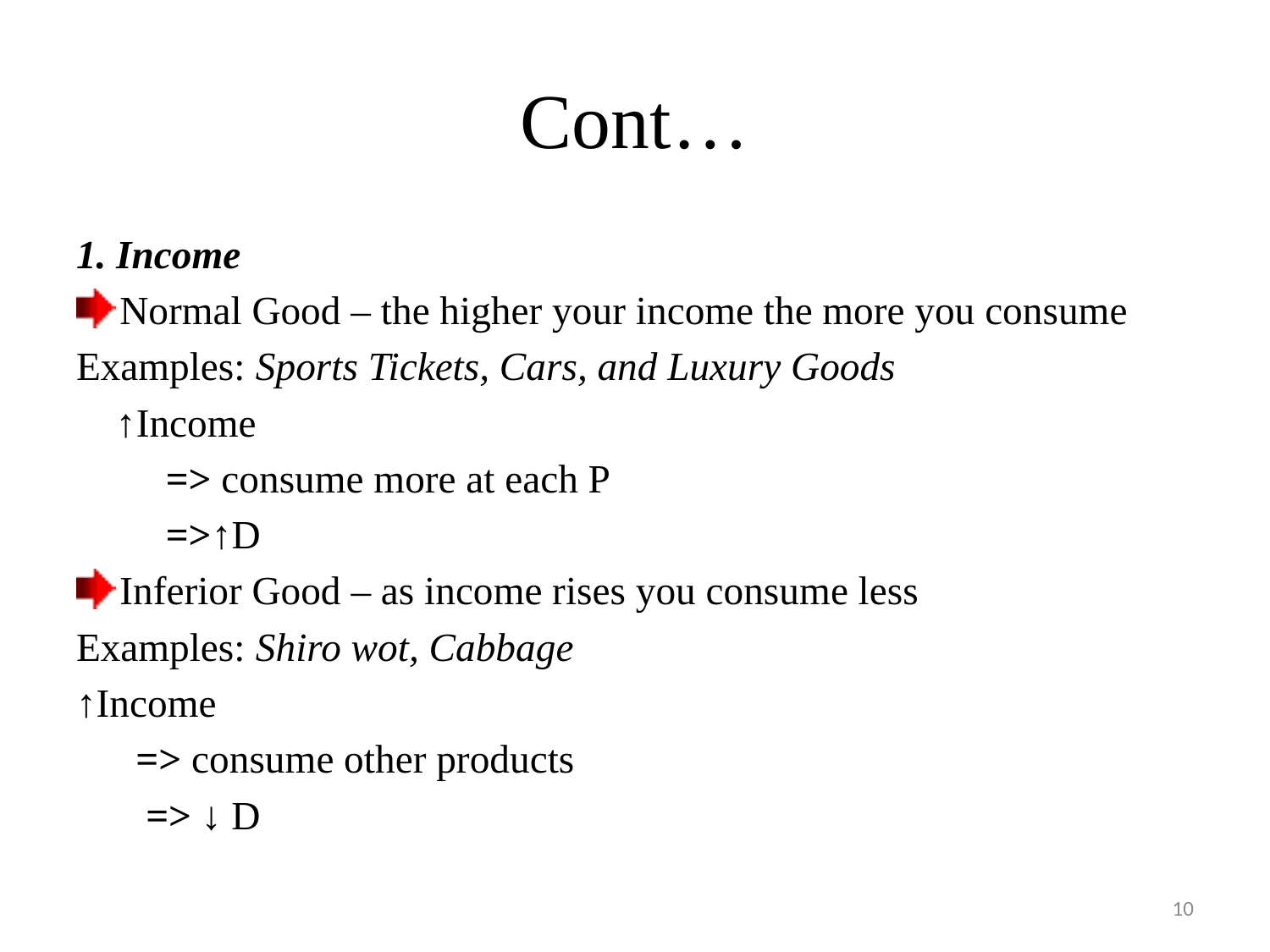

# Cont…
1. Income
Normal Good – the higher your income the more you consume
Examples: Sports Tickets, Cars, and Luxury Goods
    ↑Income
         => consume more at each P
         =>↑D
Inferior Good – as income rises you consume less
Examples: Shiro wot, Cabbage
↑Income
      => consume other products
       => ↓ D
10